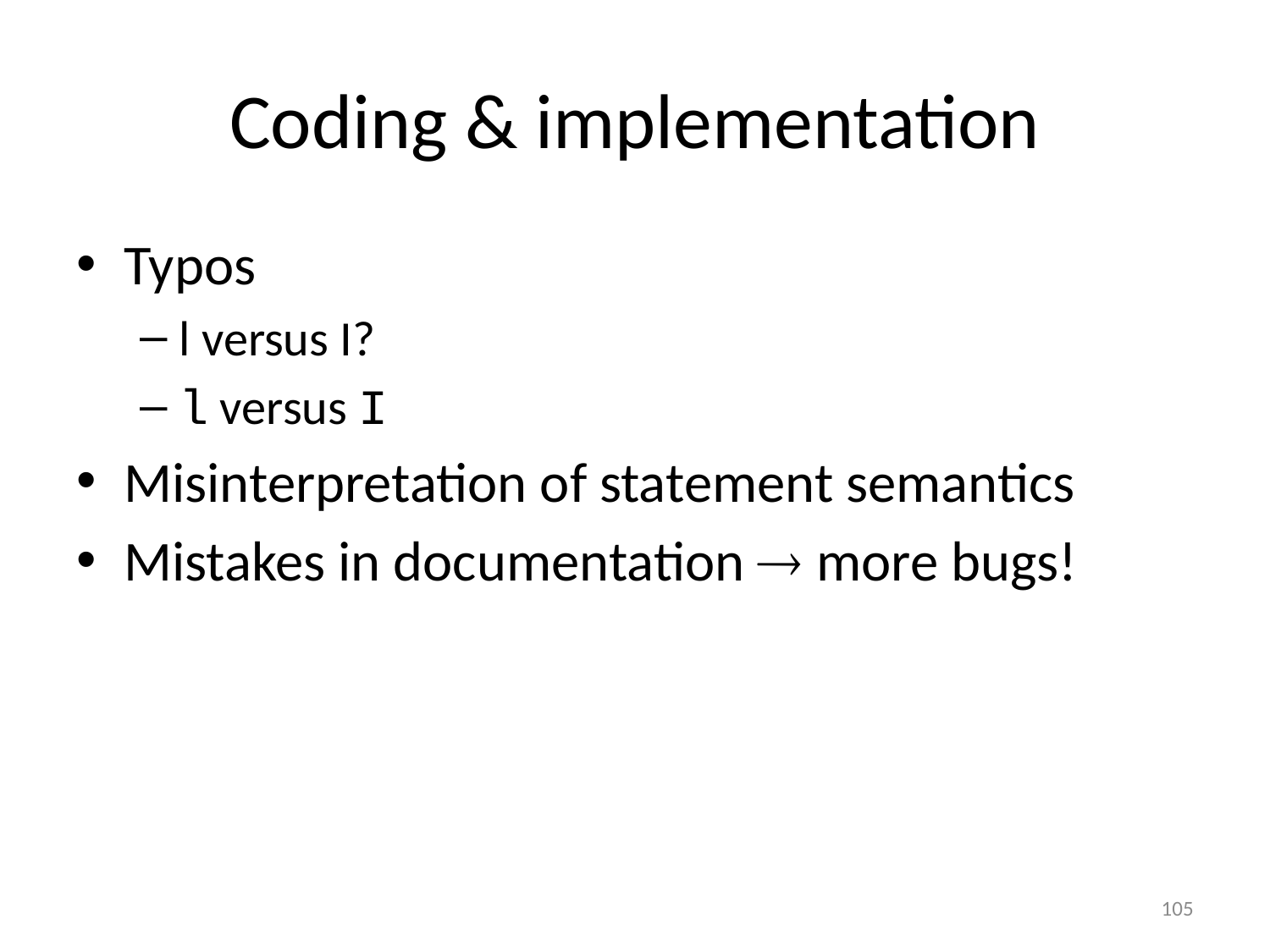

# Coding & implementation
Typos
l versus I?
l versus I
Misinterpretation of statement semantics
Mistakes in documentation → more bugs!
105